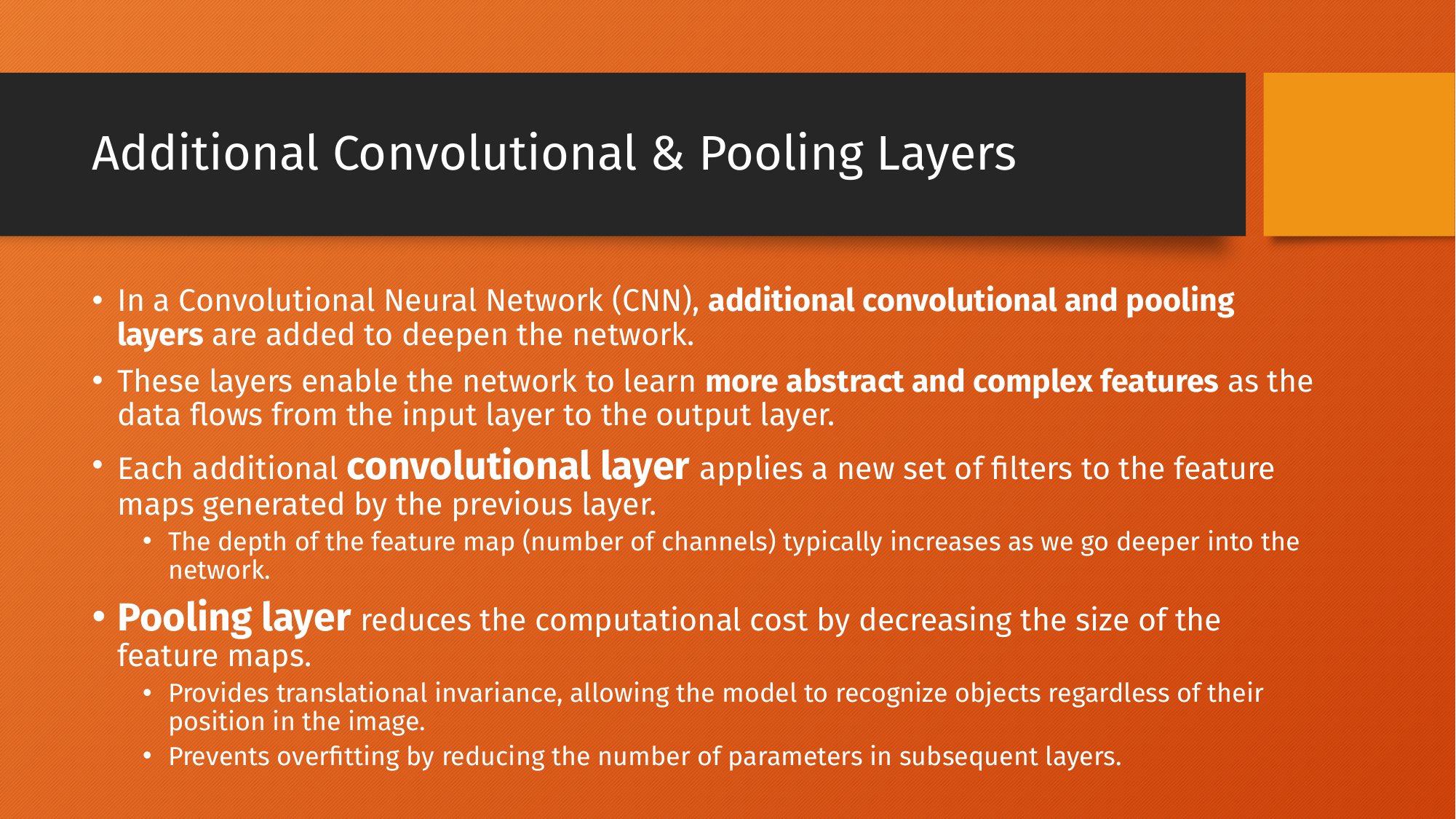

# Additional Convolutional & Pooling Layers
In a Convolutional Neural Network (CNN), additional convolutional and pooling layers are added to deepen the network.
These layers enable the network to learn more abstract and complex features as the data flows from the input layer to the output layer.
Each additional convolutional layer applies a new set of filters to the feature maps generated by the previous layer.
The depth of the feature map (number of channels) typically increases as we go deeper into the network.
Pooling layer reduces the computational cost by decreasing the size of the feature maps.
Provides translational invariance, allowing the model to recognize objects regardless of their position in the image.
Prevents overfitting by reducing the number of parameters in subsequent layers.